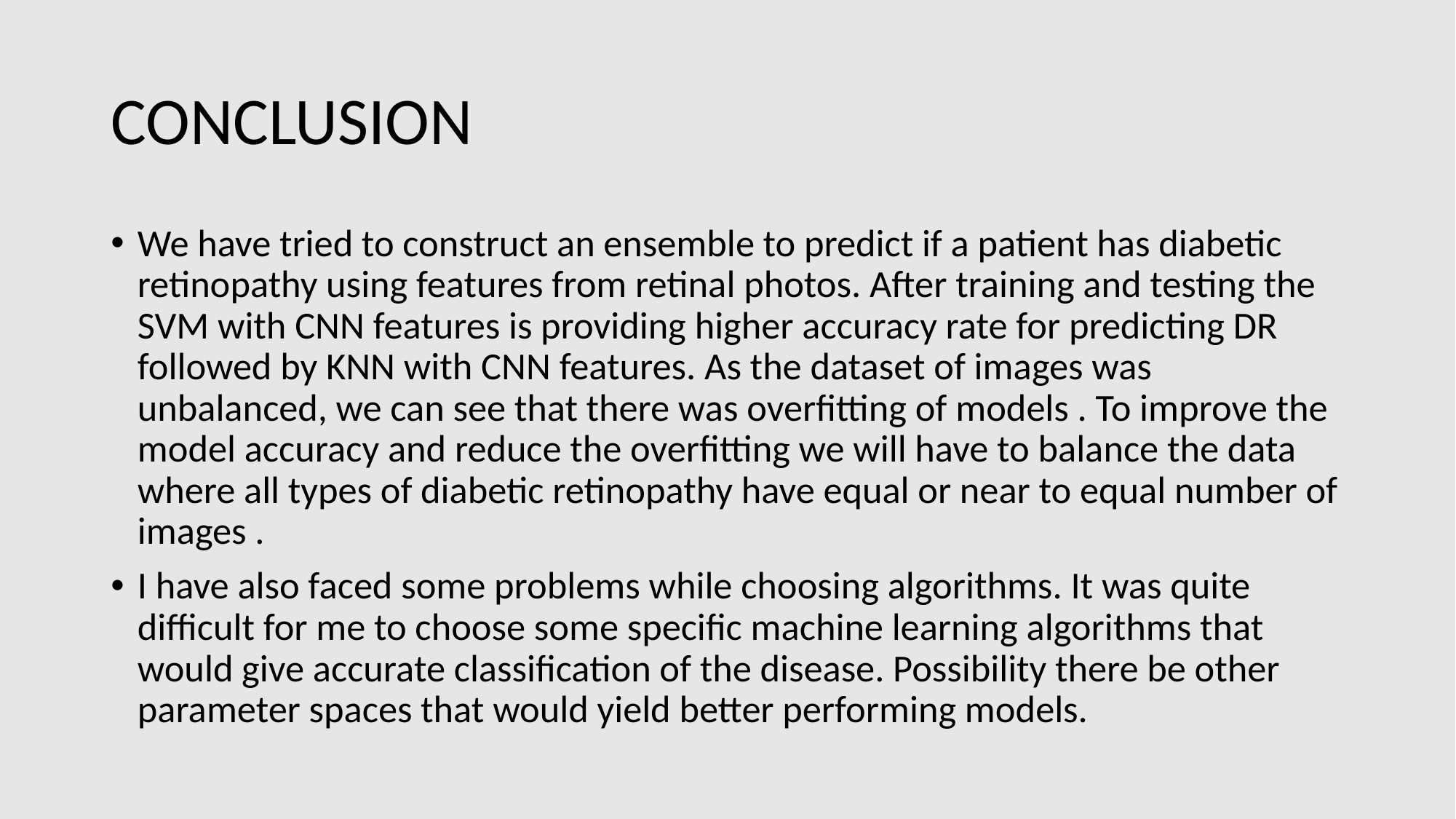

# CONCLUSION
We have tried to construct an ensemble to predict if a patient has diabetic retinopathy using features from retinal photos. After training and testing the SVM with CNN features is providing higher accuracy rate for predicting DR followed by KNN with CNN features. As the dataset of images was unbalanced, we can see that there was overfitting of models . To improve the model accuracy and reduce the overfitting we will have to balance the data where all types of diabetic retinopathy have equal or near to equal number of images .
I have also faced some problems while choosing algorithms. It was quite difficult for me to choose some specific machine learning algorithms that would give accurate classification of the disease. Possibility there be other parameter spaces that would yield better performing models.